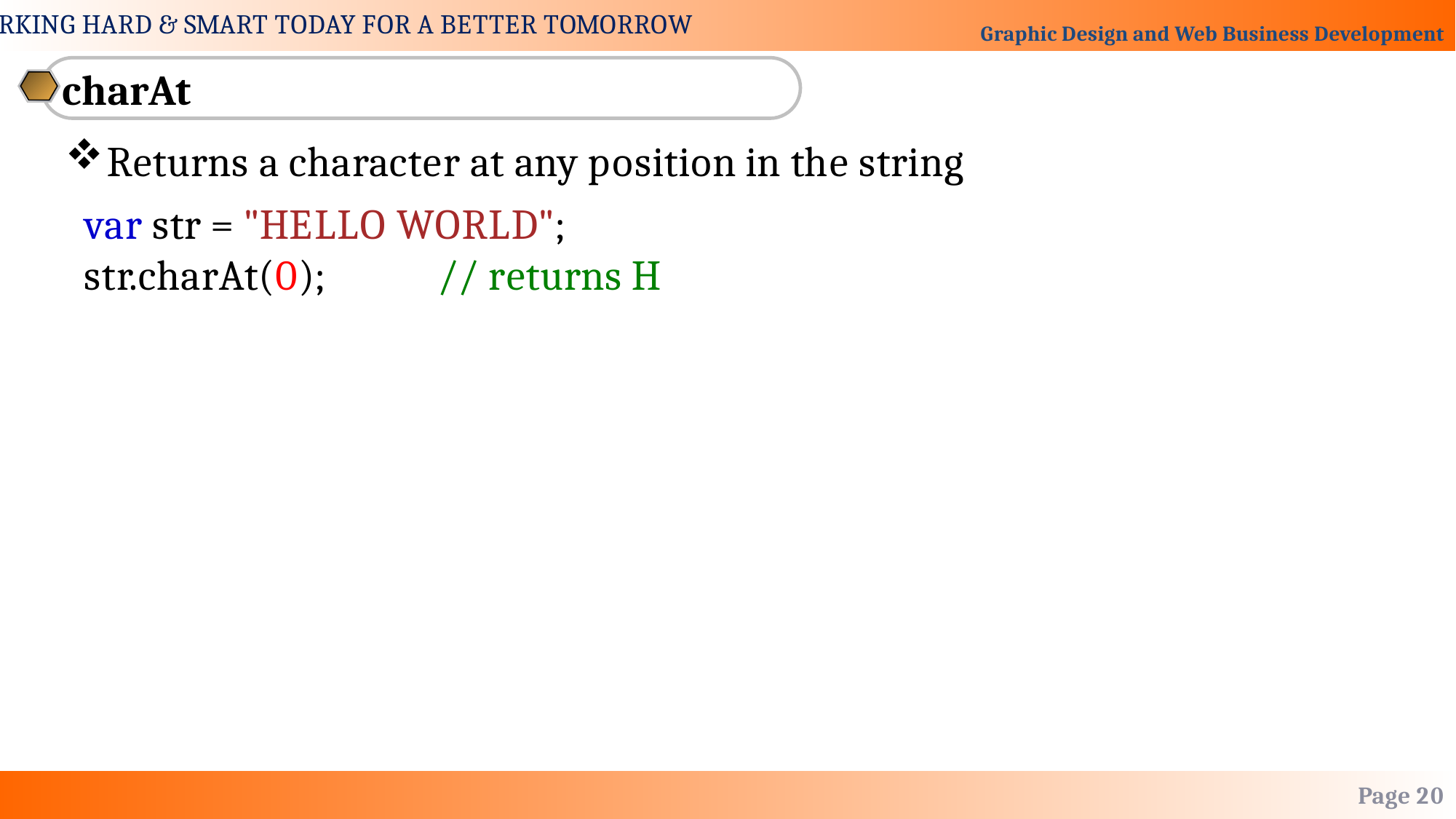

charAt

Returns a character at any position in the string
var str = "HELLO WORLD";
str.charAt(0);            // returns H
Page 20